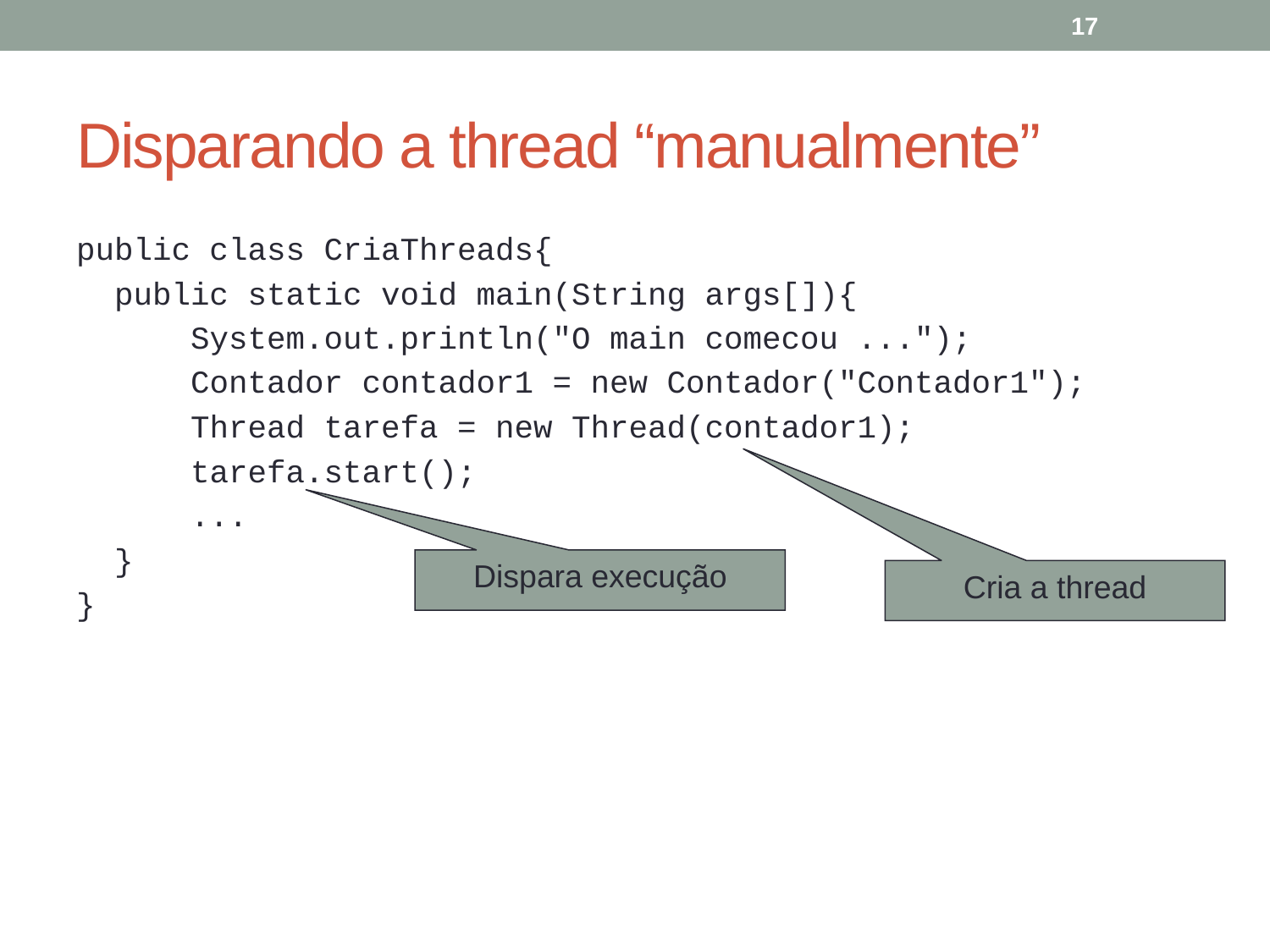

17
# Disparando a thread “manualmente”
public class CriaThreads{
  public static void main(String args[]){
      System.out.println("O main comecou ...");
      Contador contador1 = new Contador("Contador1");
      Thread tarefa = new Thread(contador1);
      tarefa.start();
      ...
  }
}
Dispara execução
Cria a thread